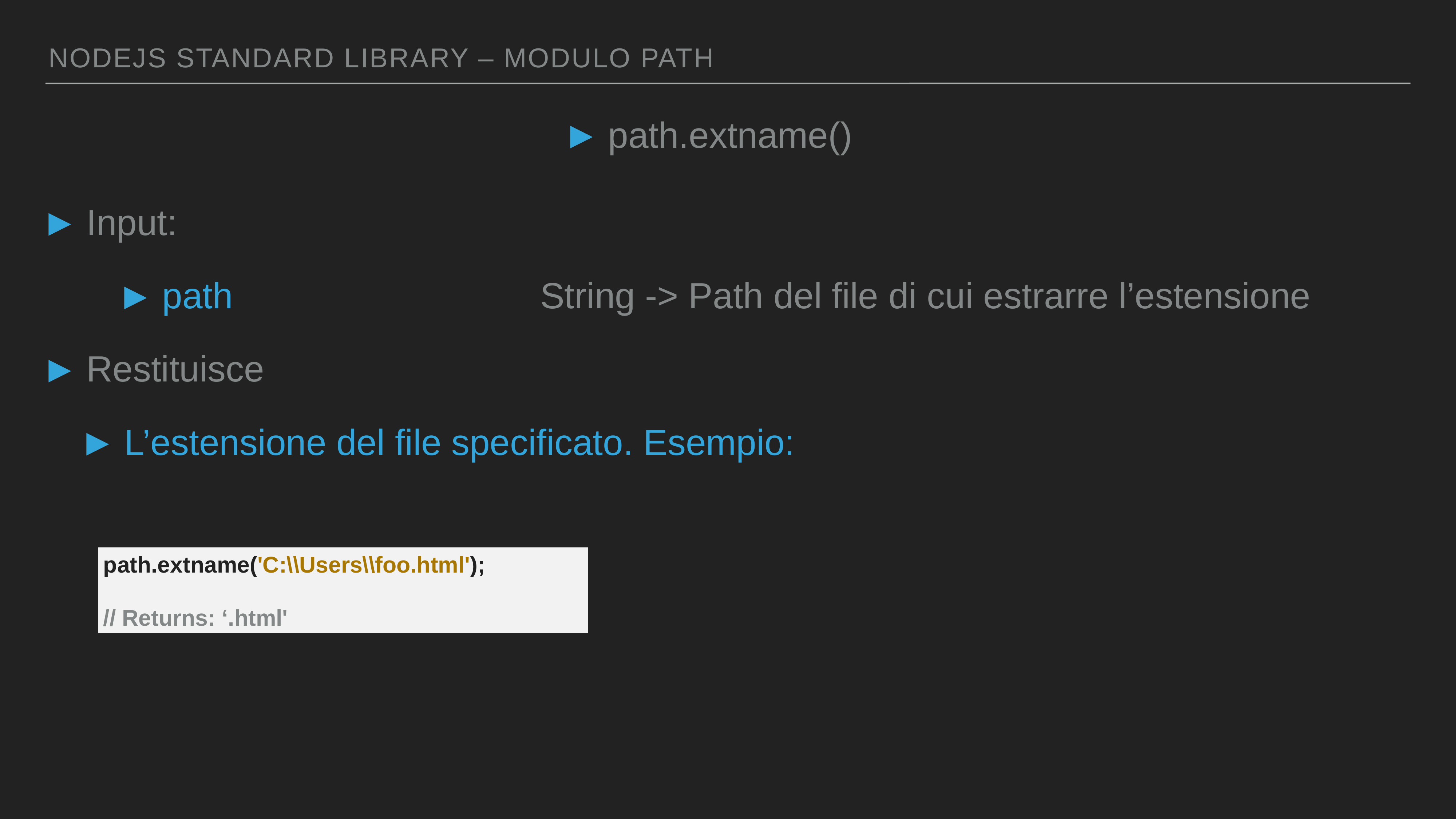

Nodejs standArd library – MODULO PATH
path.extname()
Input:
path 					     String -> Path del file di cui estrarre l’estensione
Restituisce
L’estensione del file specificato. Esempio:

path.extname('C:\\Users\\foo.html');
// Returns: ‘.html'